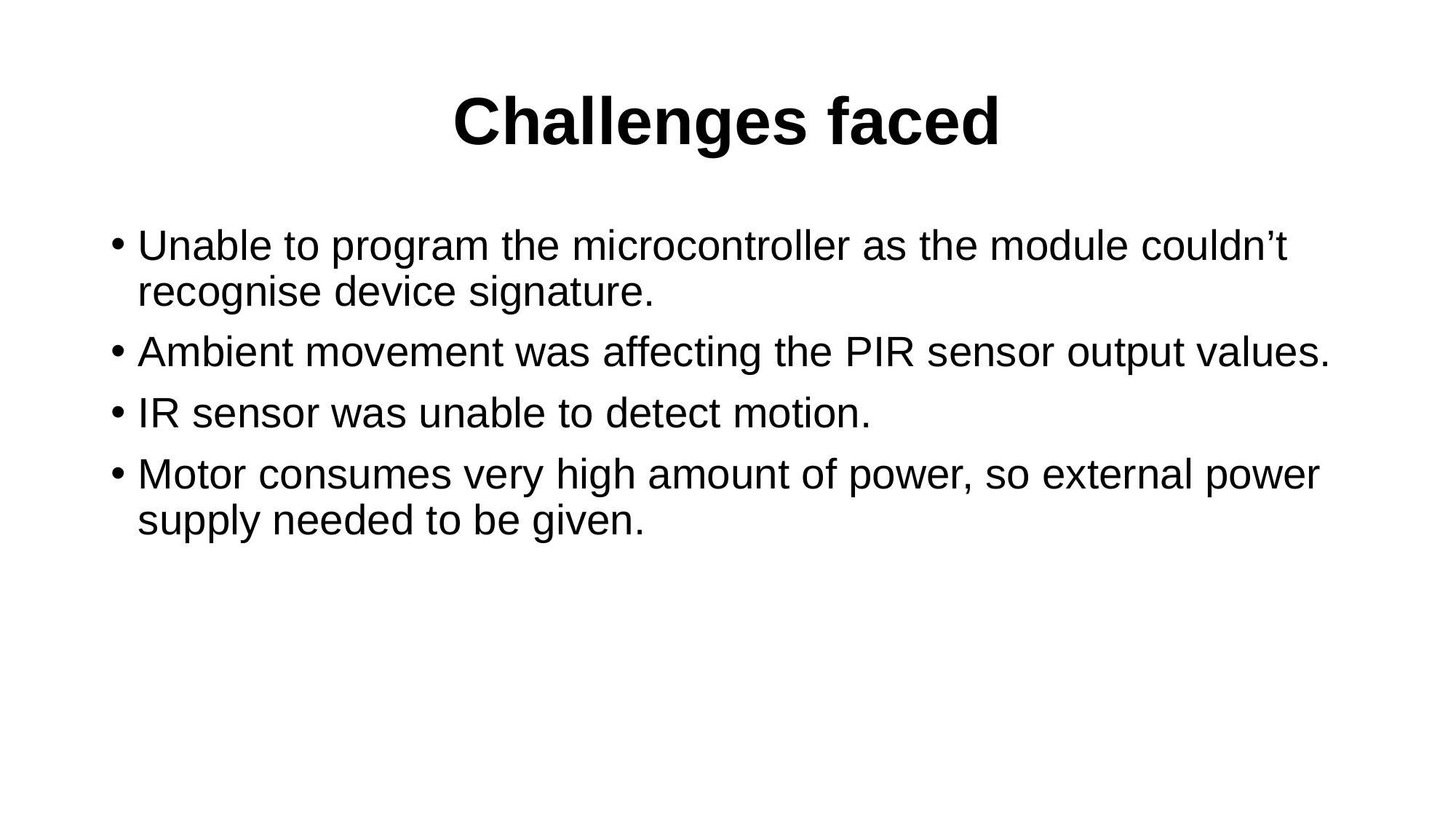

# Challenges faced
Unable to program the microcontroller as the module couldn’t recognise device signature.
Ambient movement was affecting the PIR sensor output values.
IR sensor was unable to detect motion.
Motor consumes very high amount of power, so external power supply needed to be given.